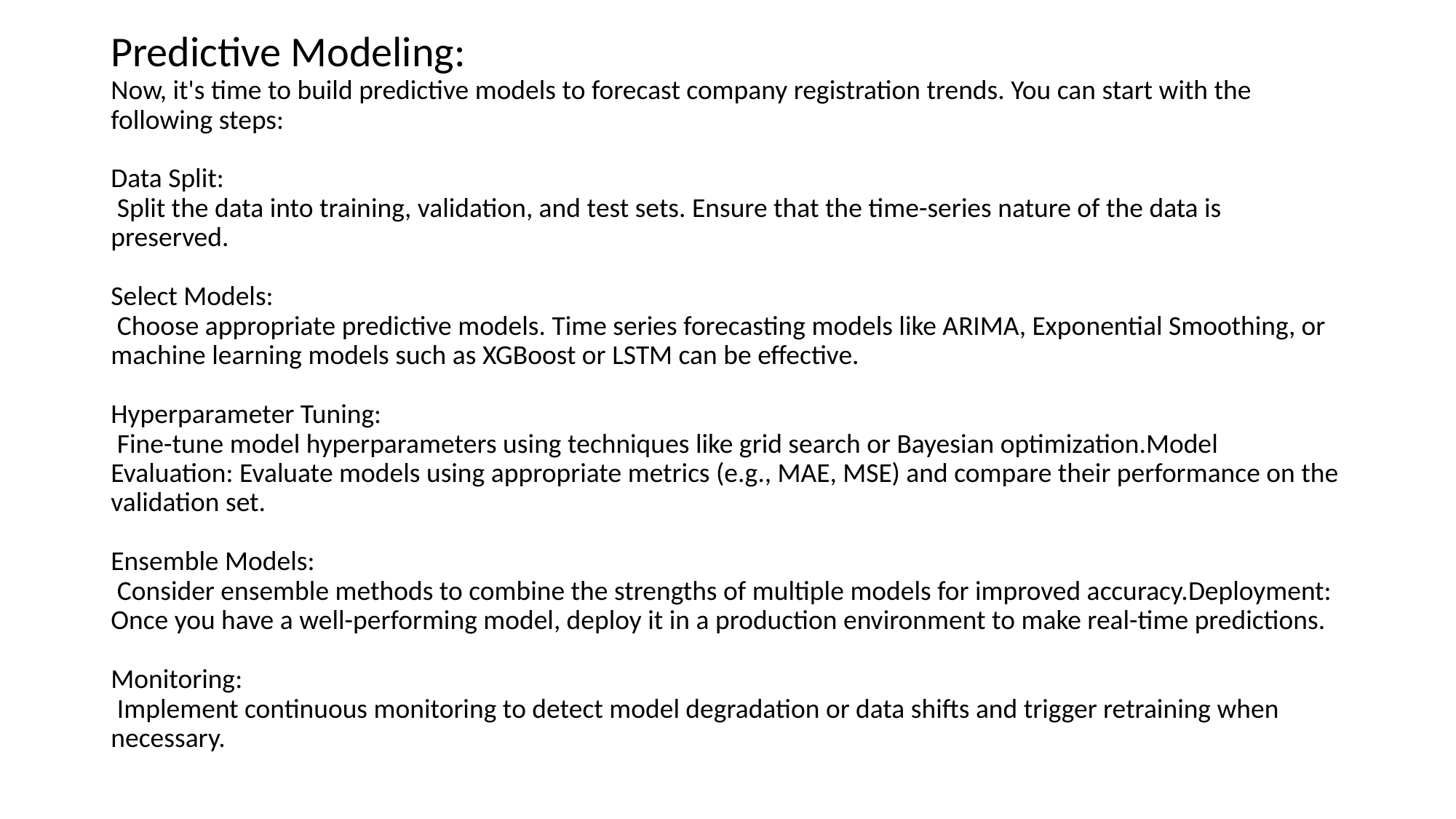

# Predictive Modeling: Now, it's time to build predictive models to forecast company registration trends. You can start with the following steps: Data Split: Split the data into training, validation, and test sets. Ensure that the time-series nature of the data is preserved. Select Models: Choose appropriate predictive models. Time series forecasting models like ARIMA, Exponential Smoothing, or machine learning models such as XGBoost or LSTM can be effective. Hyperparameter Tuning: Fine-tune model hyperparameters using techniques like grid search or Bayesian optimization.Model Evaluation: Evaluate models using appropriate metrics (e.g., MAE, MSE) and compare their performance on the validation set. Ensemble Models: Consider ensemble methods to combine the strengths of multiple models for improved accuracy.Deployment: Once you have a well-performing model, deploy it in a production environment to make real-time predictions. Monitoring: Implement continuous monitoring to detect model degradation or data shifts and trigger retraining when necessary.